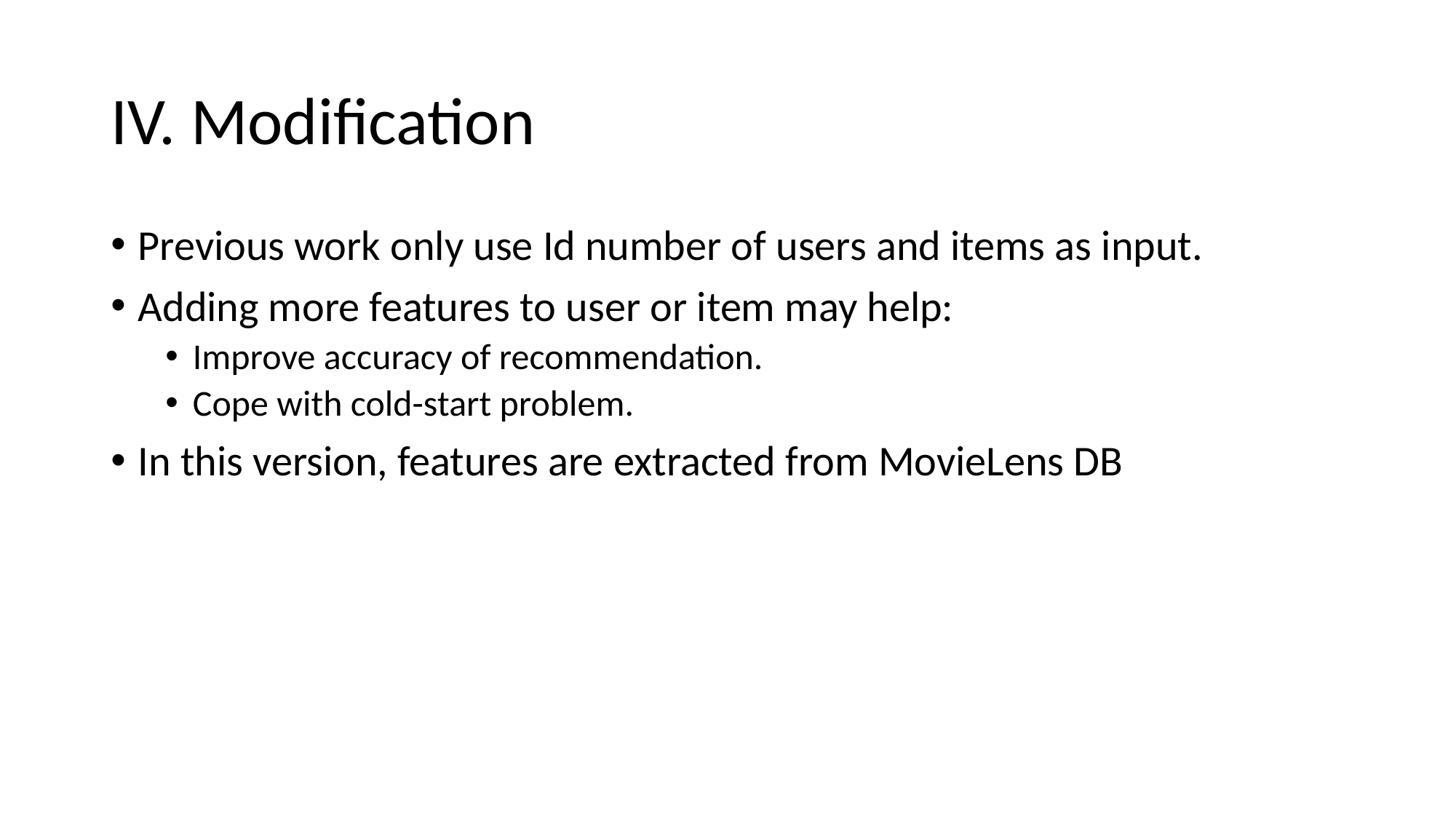

# IV. Modification
Previous work only use Id number of users and items as input.
Adding more features to user or item may help:
Improve accuracy of recommendation.
Cope with cold-start problem.
In this version, features are extracted from MovieLens DB